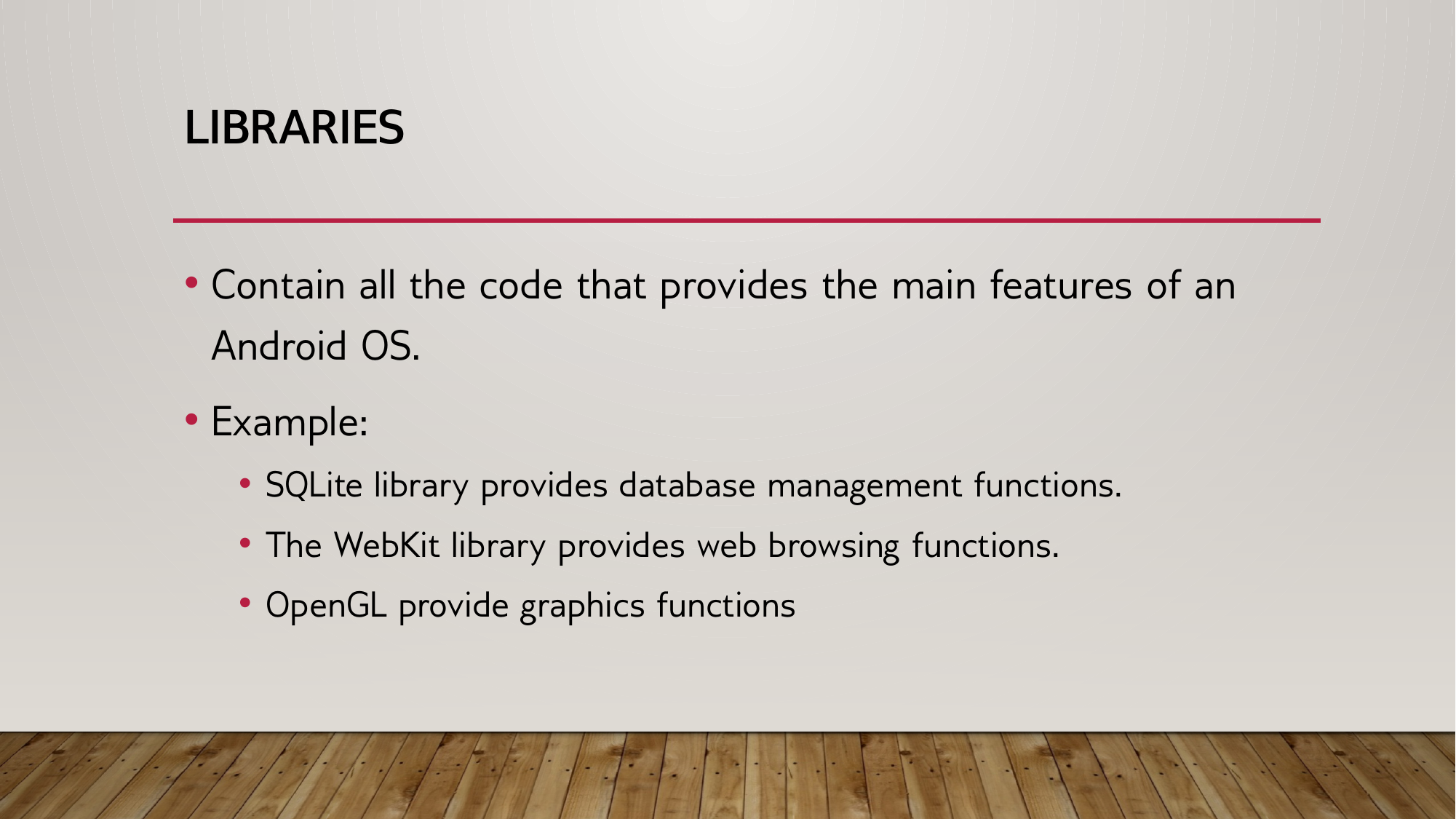

# Libraries
Contain all the code that provides the main features of an Android OS.
Example:
SQLite library provides database management functions.
The WebKit library provides web browsing functions.
OpenGL provide graphics functions